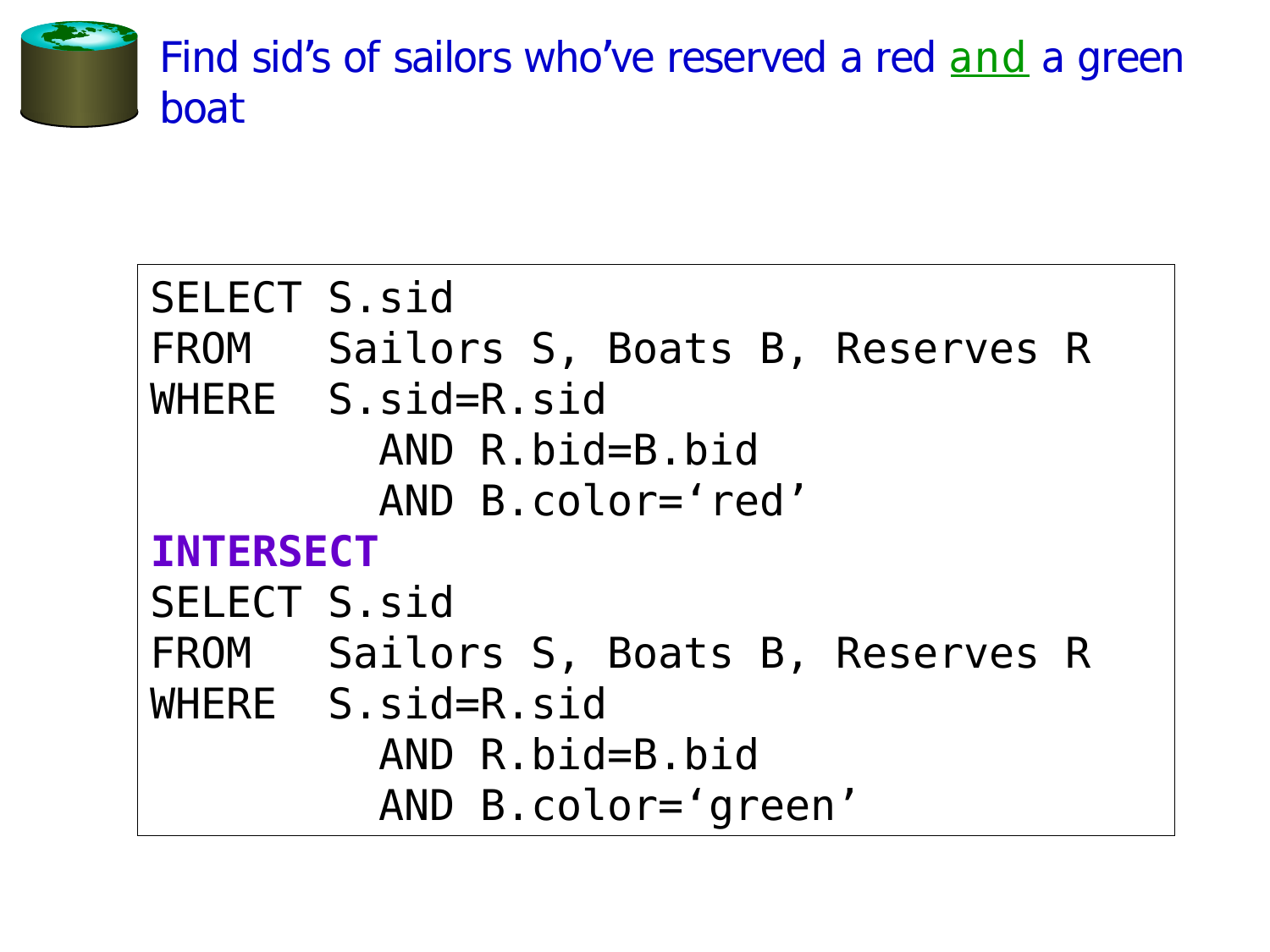

# Find sid’s of sailors who’ve reserved a red and a green boat
SELECT S.sid
FROM   Sailors S, Boats B, Reserves R
WHERE  S.sid=R.sid
	    AND R.bid=B.bid
	    AND B.color=‘red’
INTERSECT
SELECT S.sid
FROM   Sailors S, Boats B, Reserves R
WHERE  S.sid=R.sid
	    AND R.bid=B.bid
         AND B.color=‘green’